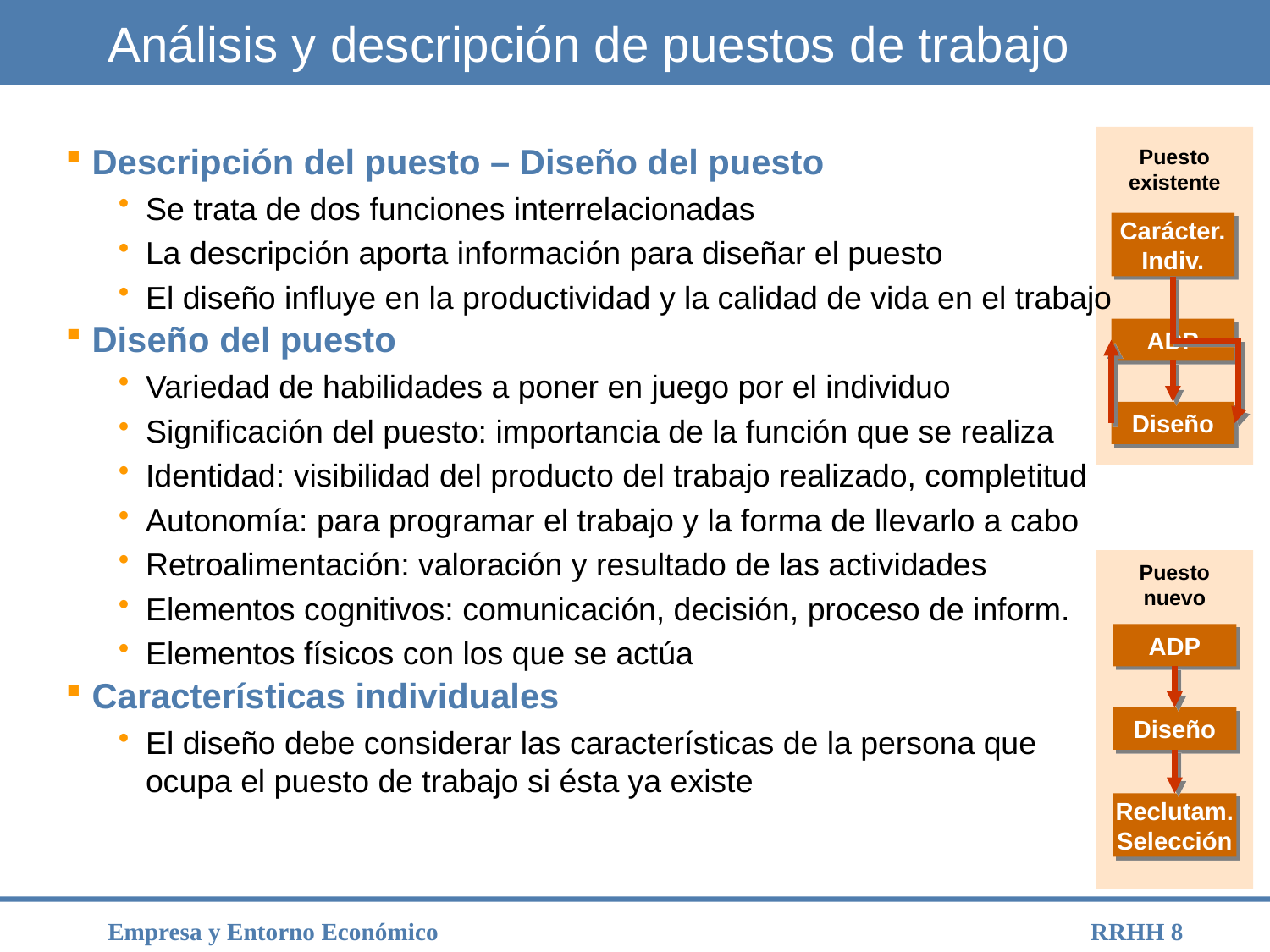

# Análisis y descripción de puestos de trabajo

Descripción del puesto – Diseño del puesto
Se trata de dos funciones interrelacionadas
La descripción aporta información para diseñar el puesto
El diseño influye en la productividad y la calidad de vida en el trabajo
Diseño del puesto
Variedad de habilidades a poner en juego por el individuo
Significación del puesto: importancia de la función que se realiza
Identidad: visibilidad del producto del trabajo realizado, completitud
Autonomía: para programar el trabajo y la forma de llevarlo a cabo
Retroalimentación: valoración y resultado de las actividades
Elementos cognitivos: comunicación, decisión, proceso de inform.
Elementos físicos con los que se actúa
Características individuales
El diseño debe considerar las características de la persona que ocupa el puesto de trabajo si ésta ya existe
Puesto
existente
Carácter.
Indiv.
ADP
Diseño

Puesto
nuevo
ADP
Diseño
Reclutam.
Selección